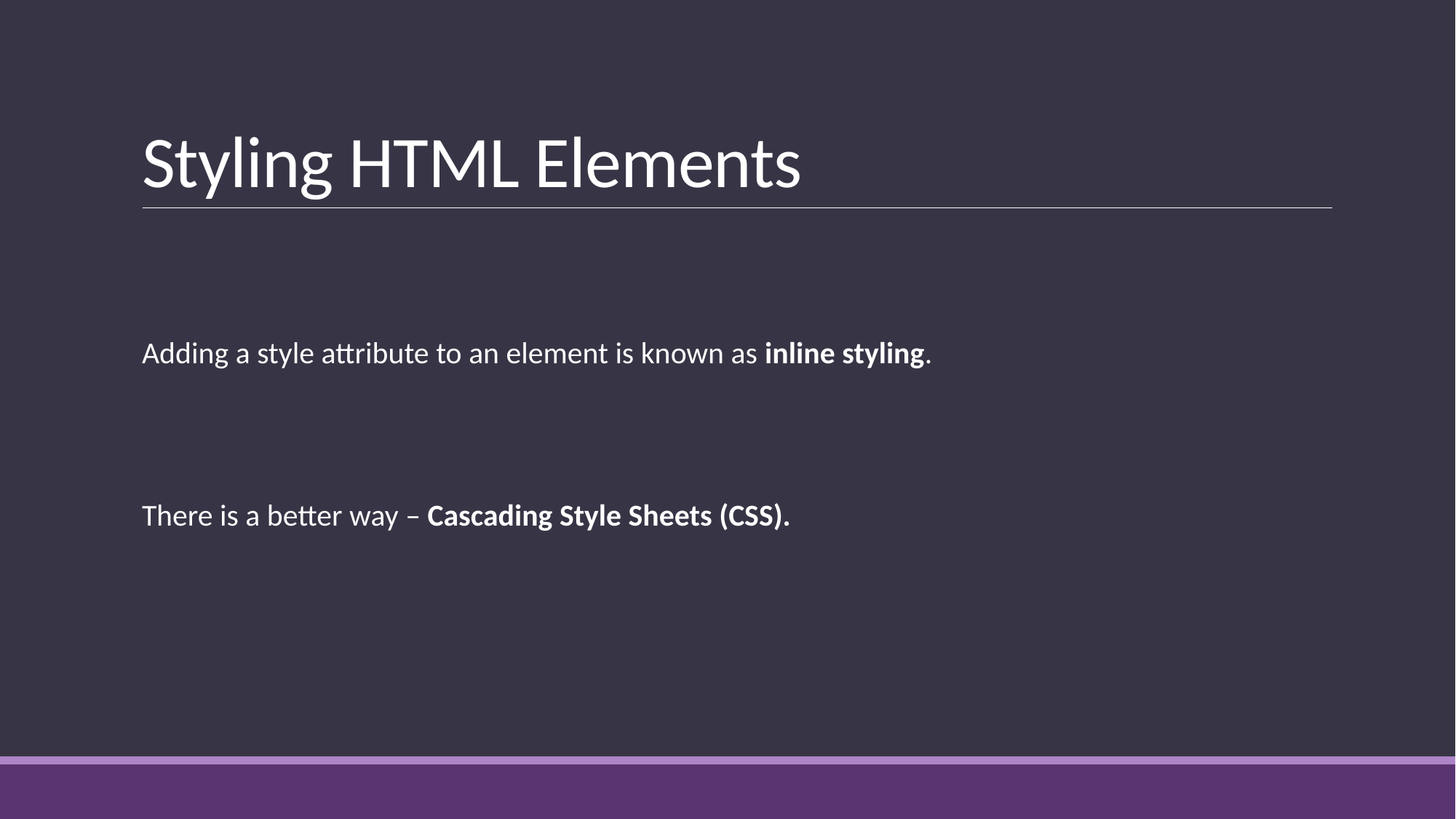

# Styling HTML Elements

Adding a style attribute to an element is known as inline styling.

There is a better way – Cascading Style Sheets (CSS).